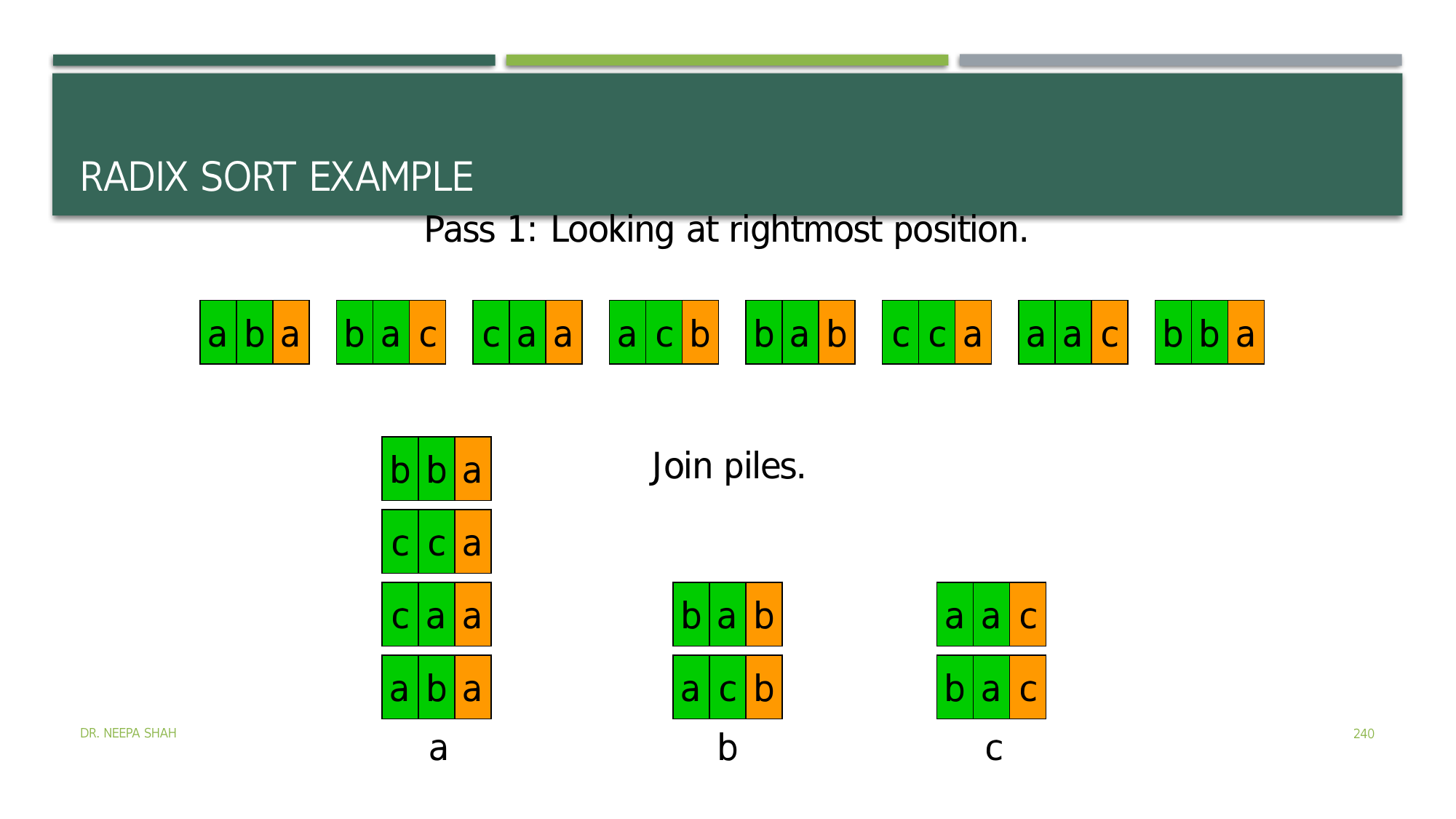

# Radix Sort Example
Pass 1: Looking at rightmost position.
a
b
a
b
a
c
c
a
a
a
c
b
b
a
b
c
c
a
a
a
c
b
b
a
b
b
a
Join piles.
c
c
a
c
a
a
b
a
b
a
a
c
a
b
a
a
c
b
b
a
c
Dr. Neepa Shah
240
a
b
c